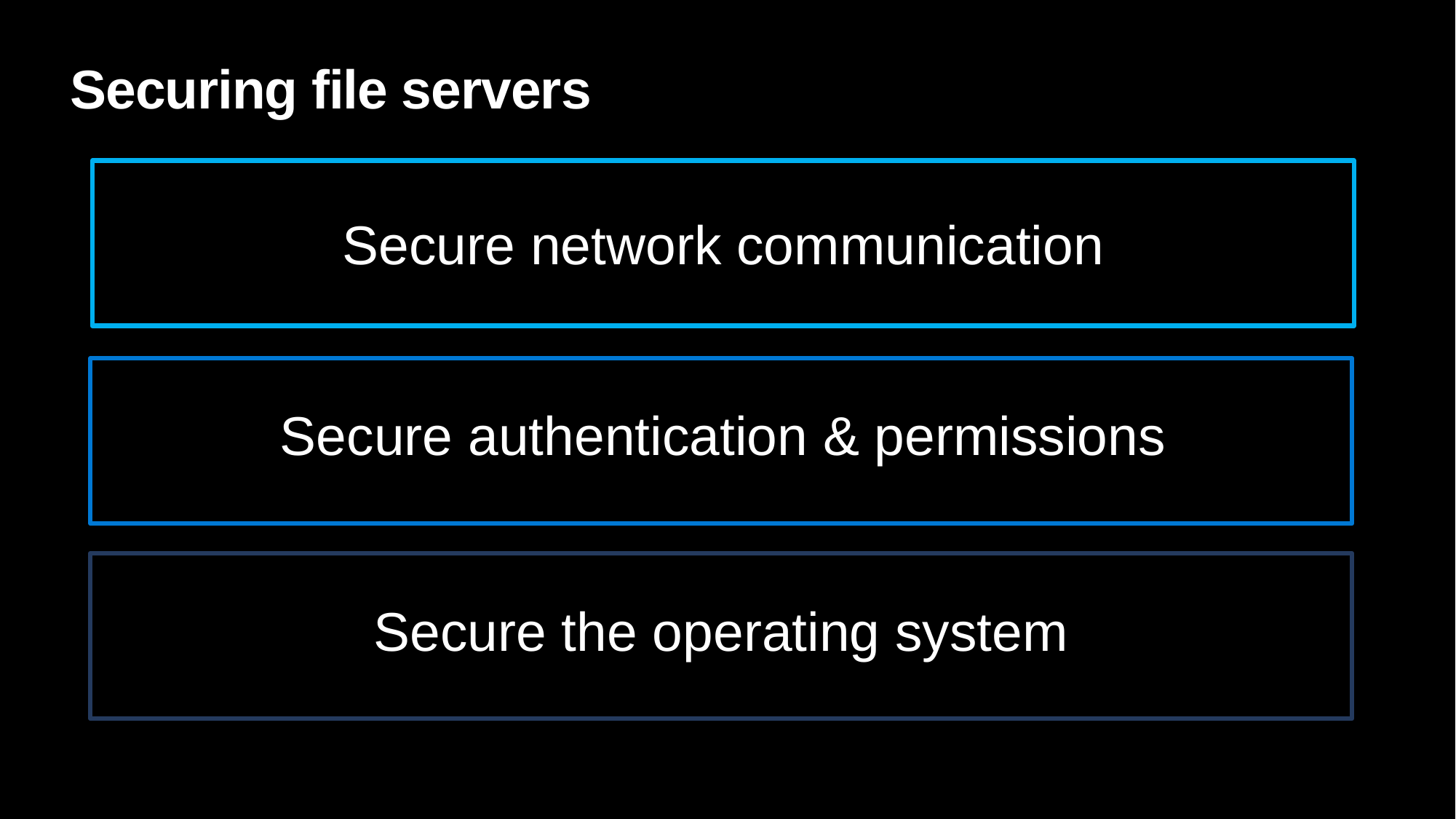

# Securing file servers

Secure network communication

Secure authentication & permissions

Secure the operating system